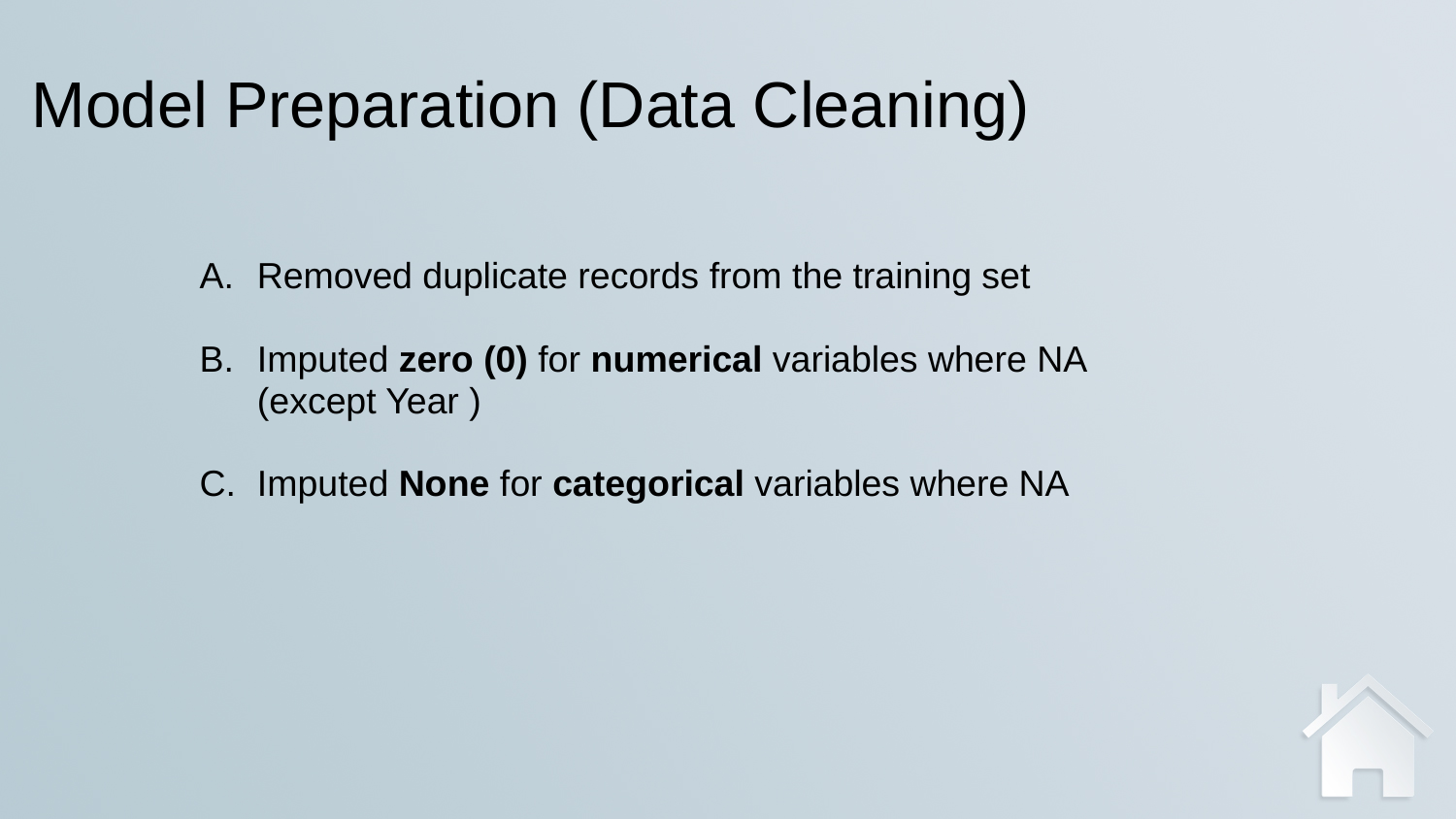

Model Preparation (Data Cleaning)
Removed duplicate records from the training set

Imputed zero (0) for numerical variables where NA
(except Year )

Imputed None for categorical variables where NA